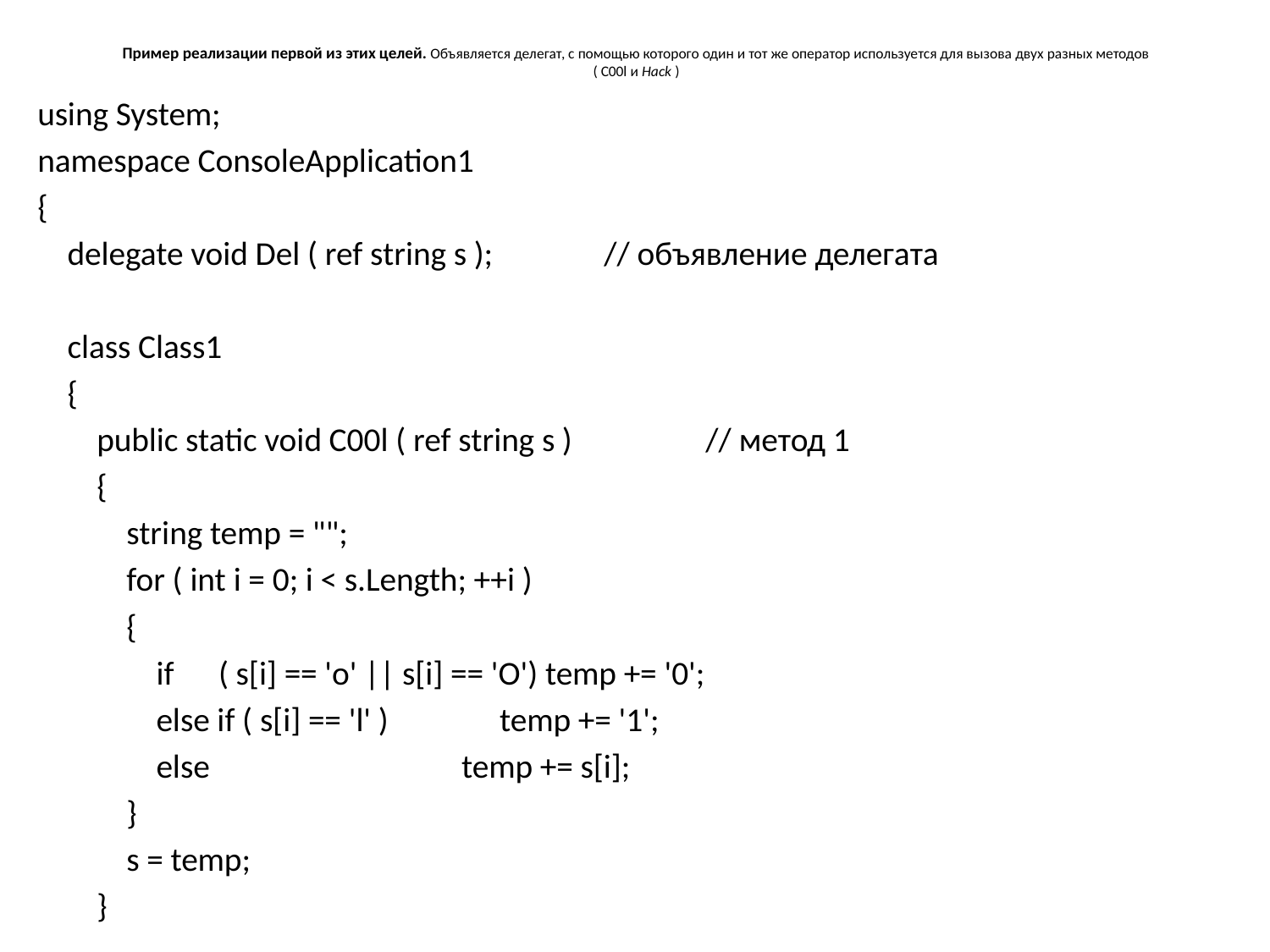

# Пример реализации первой из этих целей. Объявляется делегат, с помощью которого один и тот же оператор используется для вызова двух разных методов ( C00l и Hack )
using System;
namespace ConsoleApplication1
{
    delegate void Del ( ref string s );               // объявление делегата

    class Class1
    {
        public static void C00l ( ref string s )                  // метод 1
        {
            string temp = "";
            for ( int i = 0; i < s.Length; ++i )
            {
                if      ( s[i] == 'o' || s[i] == 'O') temp += '0';
                else if ( s[i] == 'l' )               temp += '1';
                else                                  temp += s[i];
            }
            s = temp;
        }